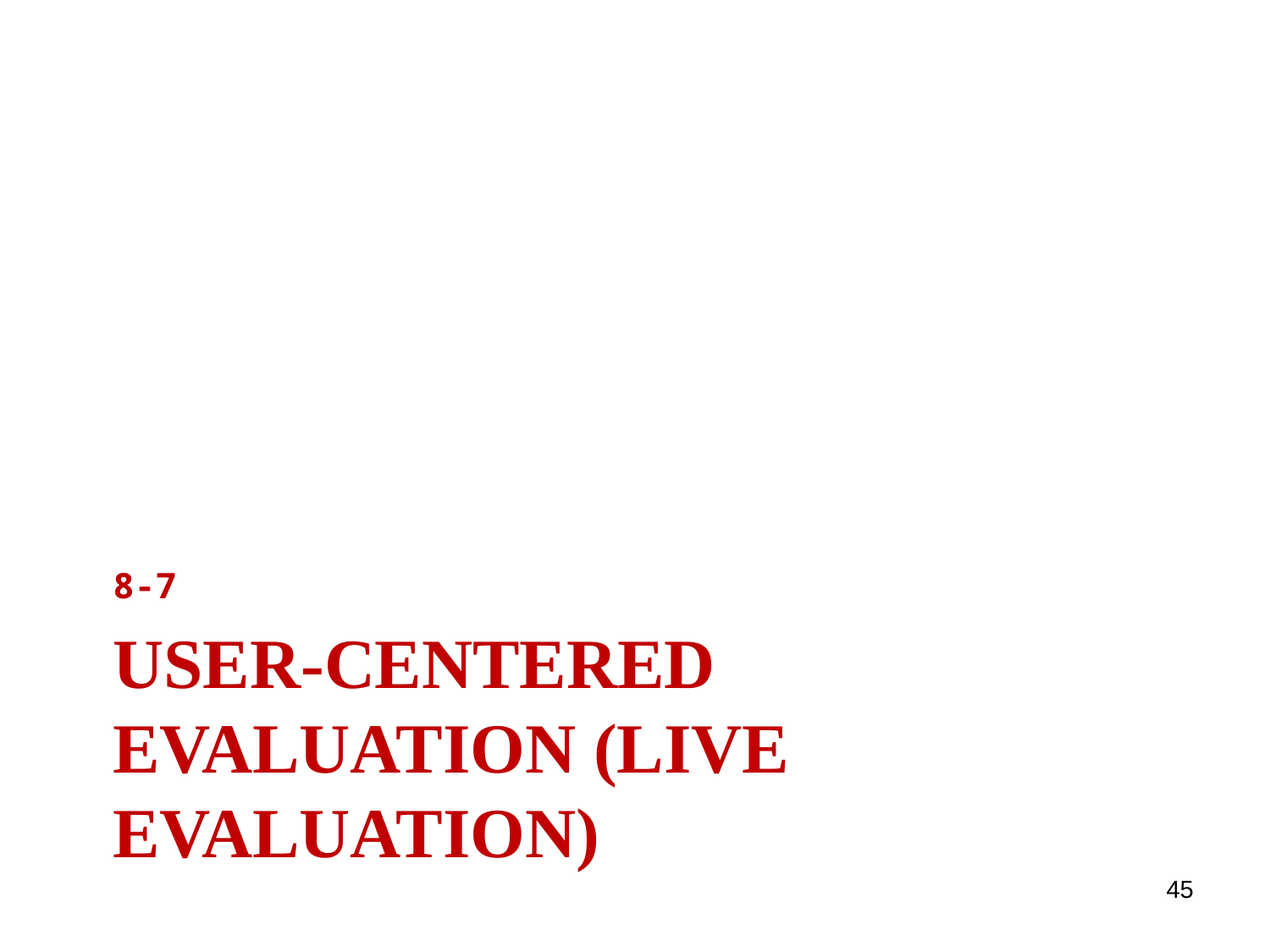

8-7
# User-centered evaluation (Live evaluation)
45